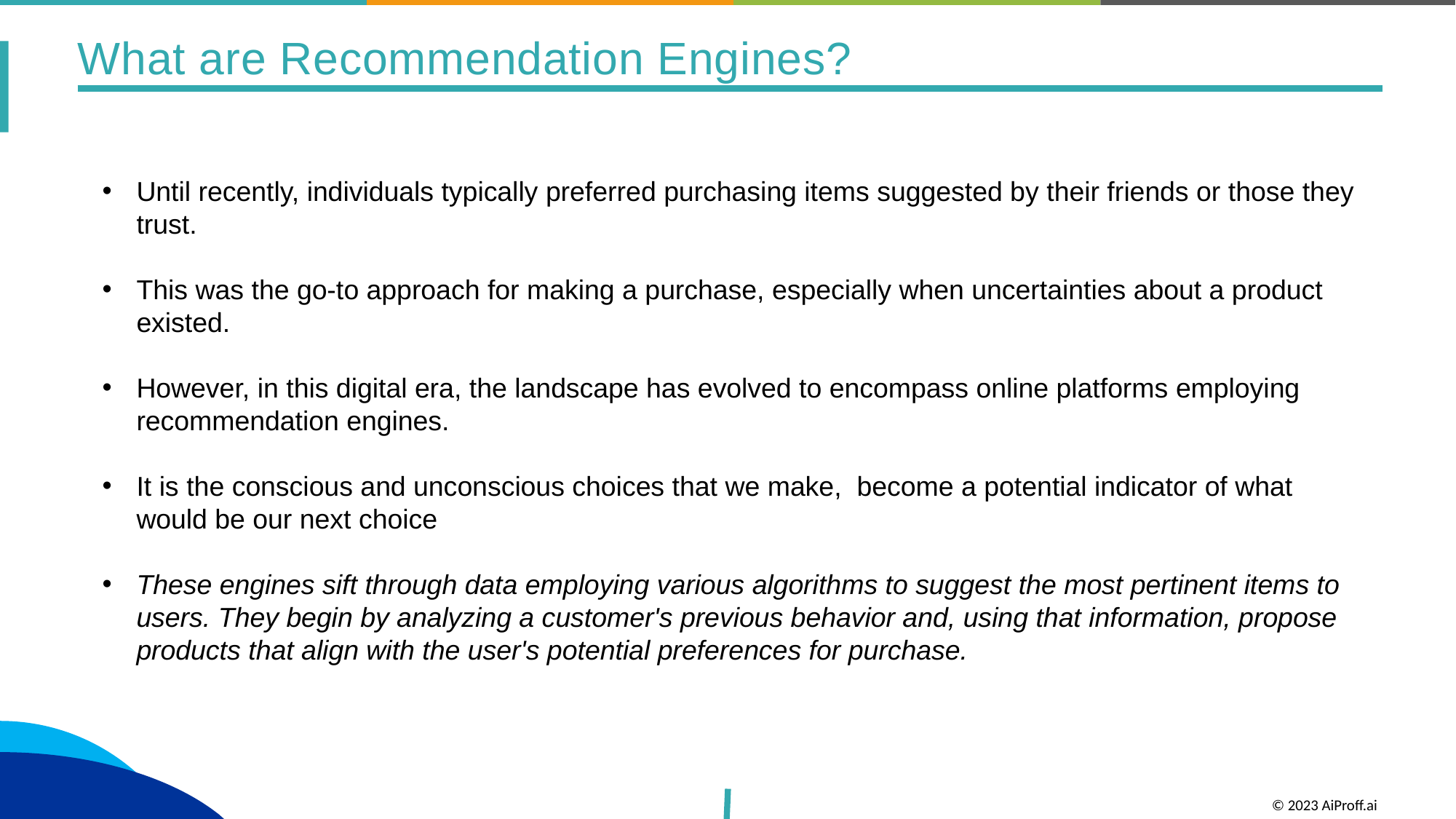

What are Recommendation Engines?

Until recently, individuals typically preferred purchasing items suggested by their friends or those they trust.

This was the go-to approach for making a purchase, especially when uncertainties about a product existed.

However, in this digital era, the landscape has evolved to encompass online platforms employing recommendation engines.

It is the conscious and unconscious choices that we make,  become a potential indicator of what would be our next choice

These engines sift through data employing various algorithms to suggest the most pertinent items to users. They begin by analyzing a customer's previous behavior and, using that information, propose products that align with the user's potential preferences for purchase.

© 2023 AiProff.ai